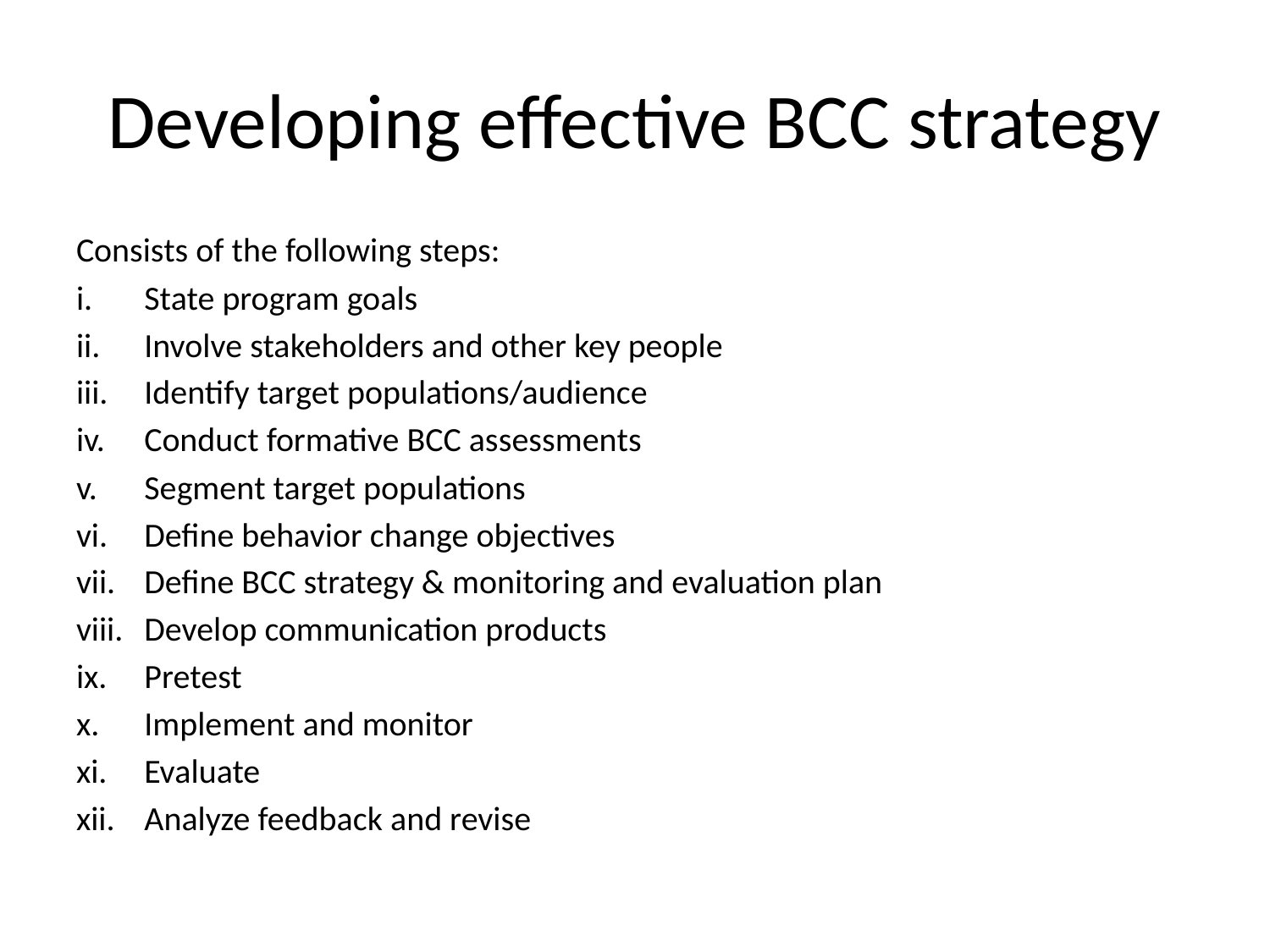

# Developing effective BCC strategy
Consists of the following steps:
State program goals
Involve stakeholders and other key people
Identify target populations/audience
Conduct formative BCC assessments
Segment target populations
Define behavior change objectives
Define BCC strategy & monitoring and evaluation plan
Develop communication products
Pretest
Implement and monitor
Evaluate
Analyze feedback and revise